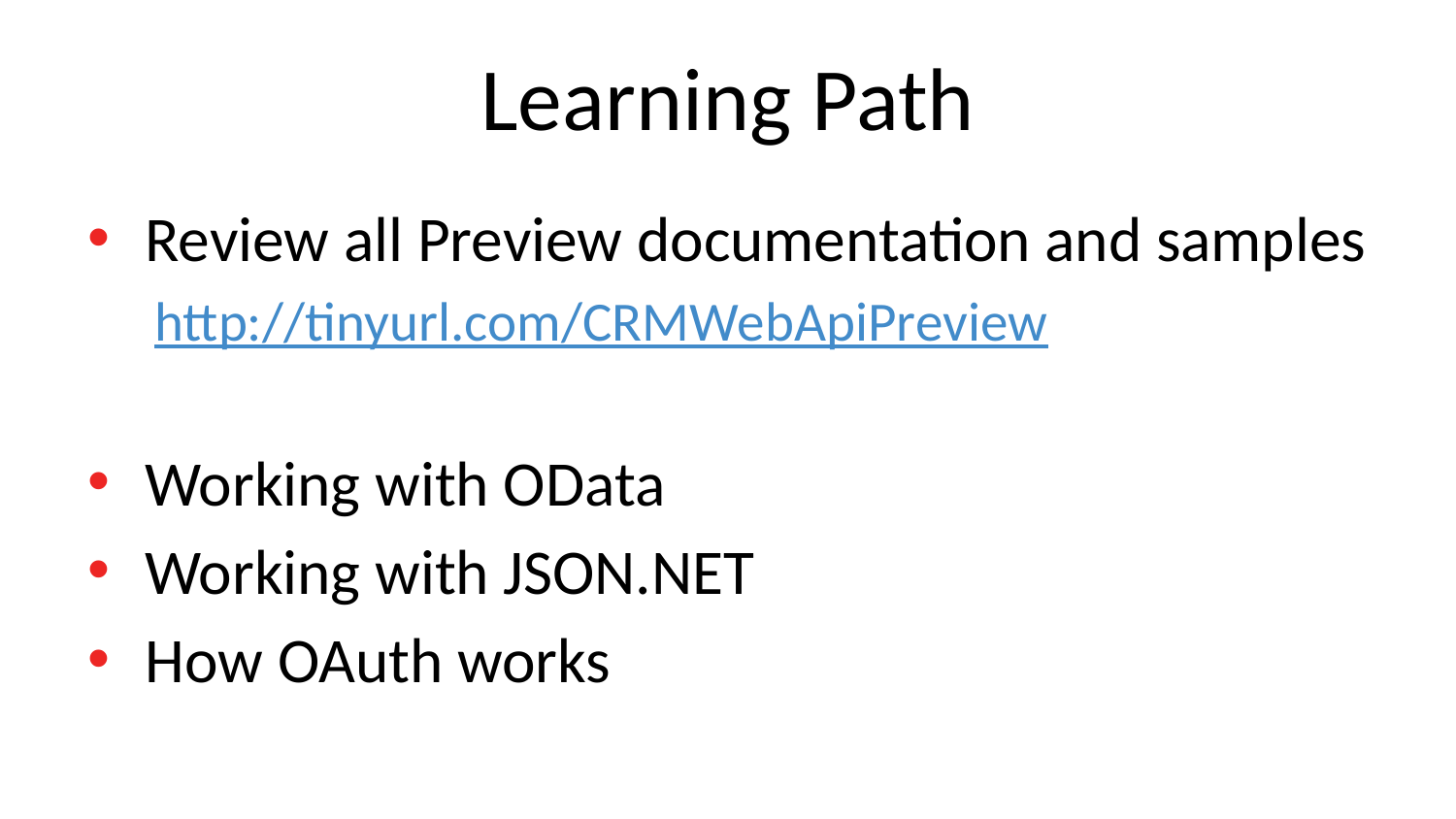

# Learning Path
Review all Preview documentation and samples
http://tinyurl.com/CRMWebApiPreview

Working with OData
Working with JSON.NET
How OAuth works